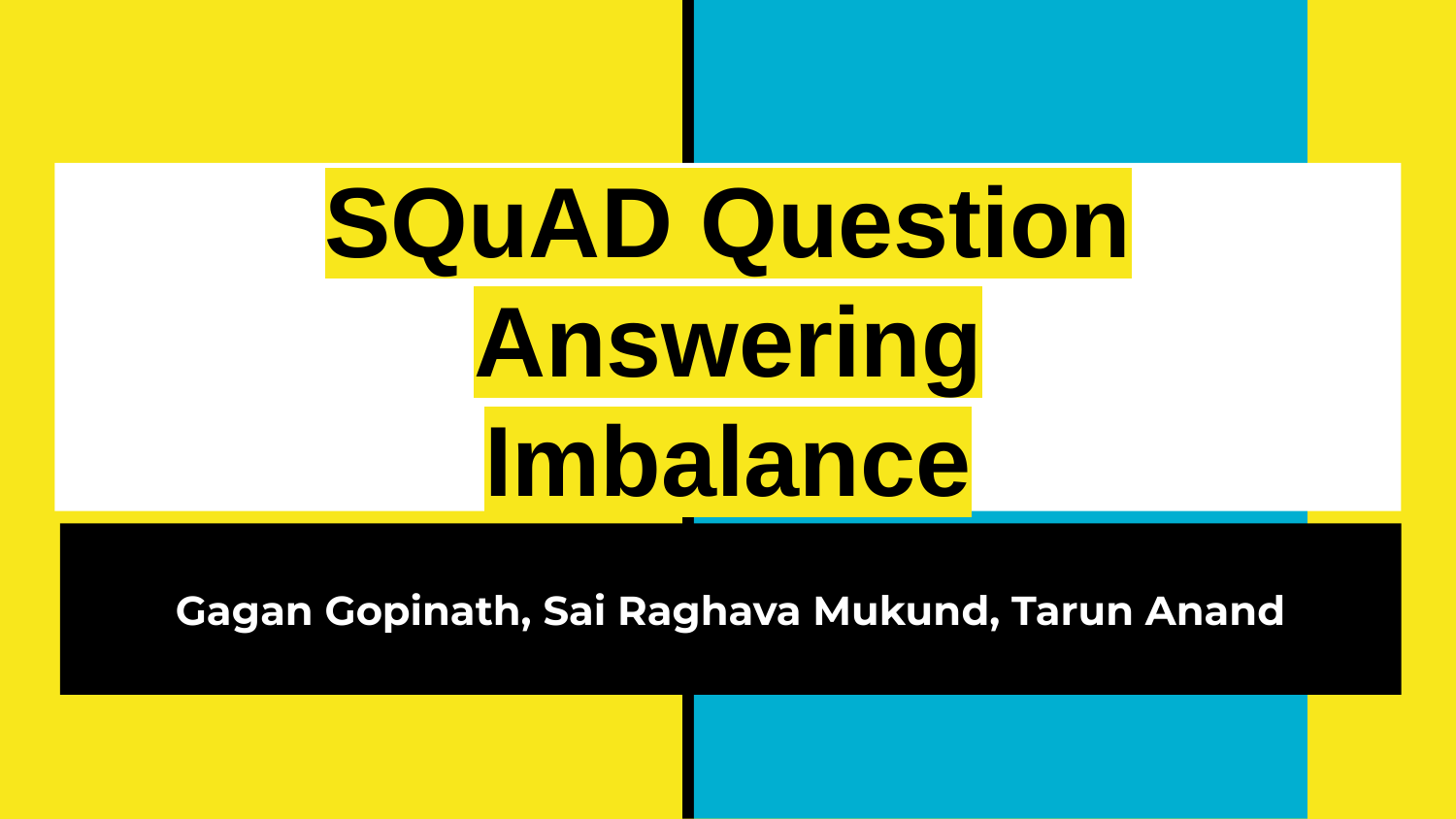

# SQuAD Question Answering
Imbalance
Gagan Gopinath, Sai Raghava Mukund, Tarun Anand